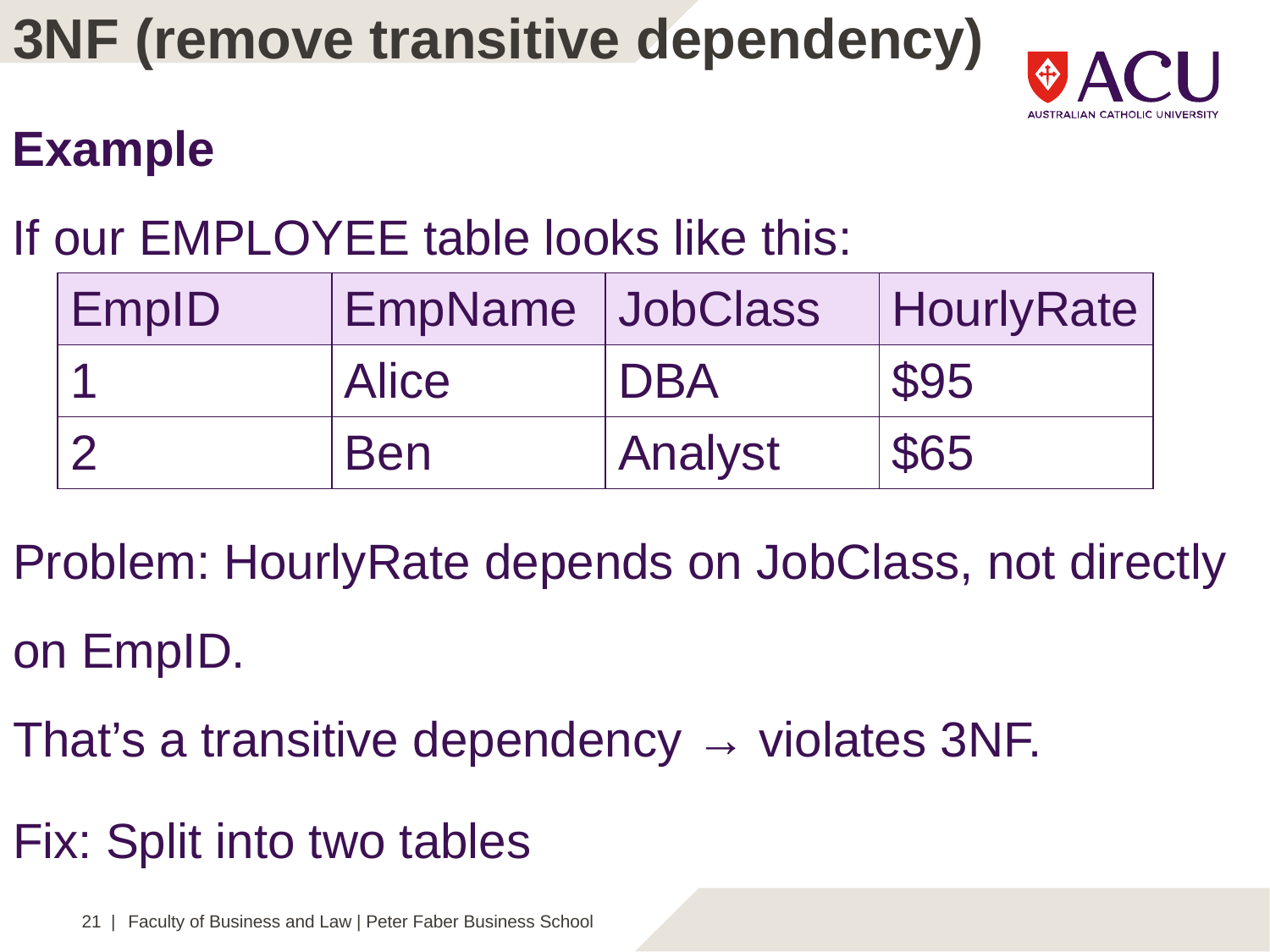

3NF (remove transitive dependency)
Example
If our EMPLOYEE table looks like this:
| EmpID | EmpName | JobClass | HourlyRate |
| --- | --- | --- | --- |
| 1 | Alice | DBA | $95 |
| 2 | Ben | Analyst | $65 |
Problem: HourlyRate depends on JobClass, not directly on EmpID.
That’s a transitive dependency → violates 3NF.
Fix: Split into two tables
21  |
Faculty of Business and Law | Peter Faber Business School